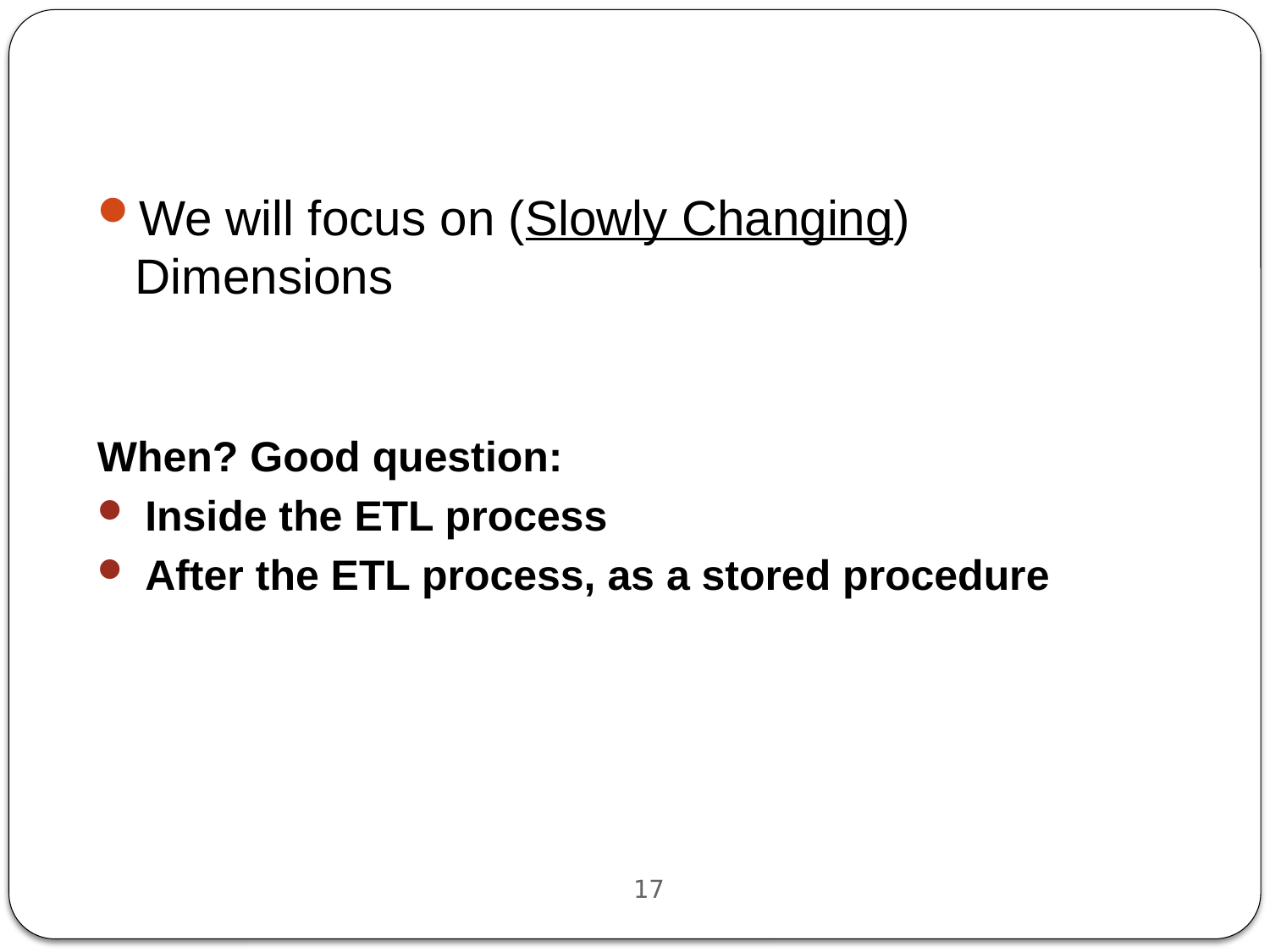

We will focus on (Slowly Changing) Dimensions
When? Good question:
Inside the ETL process
After the ETL process, as a stored procedure
17